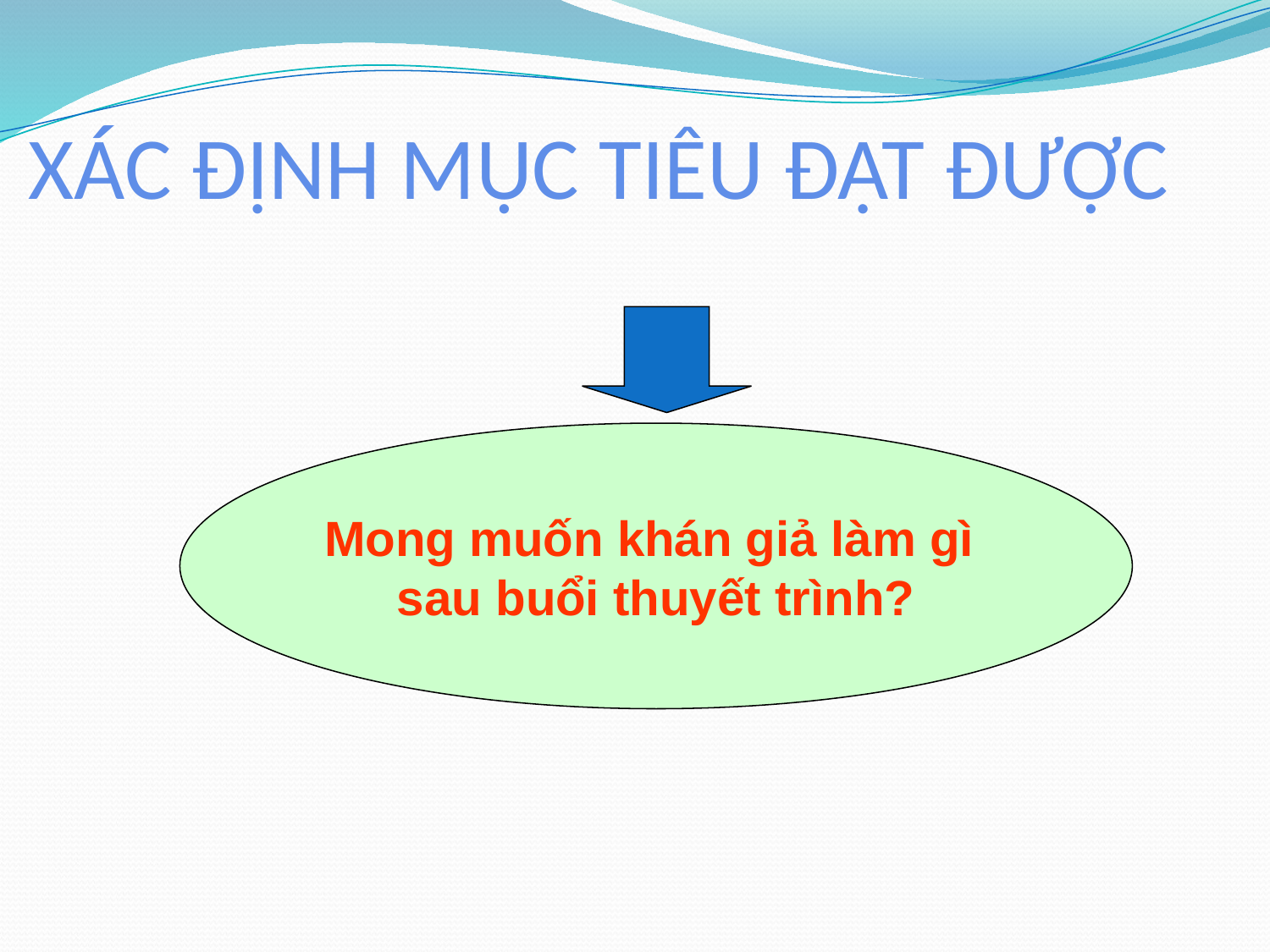

# XÁC ĐỊNH MỤC TIÊU ĐẠT ĐƯỢC

Mong muốn khán giả làm gì
sau buổi thuyết trình?